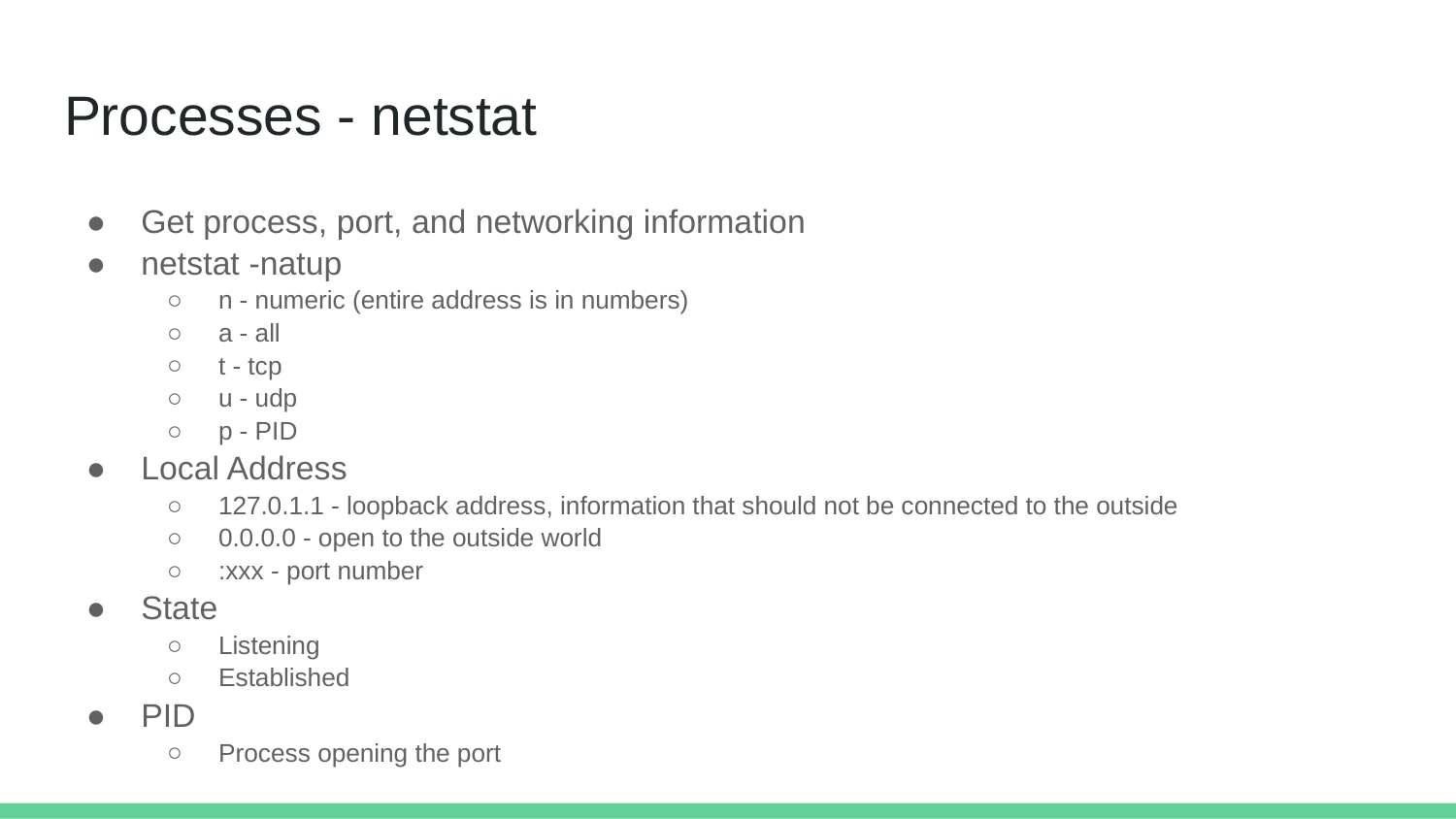

# Processes - netstat
Get process, port, and networking information
netstat -natup
n - numeric (entire address is in numbers)
a - all
t - tcp
u - udp
p - PID
Local Address
127.0.1.1 - loopback address, information that should not be connected to the outside
0.0.0.0 - open to the outside world
:xxx - port number
State
Listening
Established
PID
Process opening the port